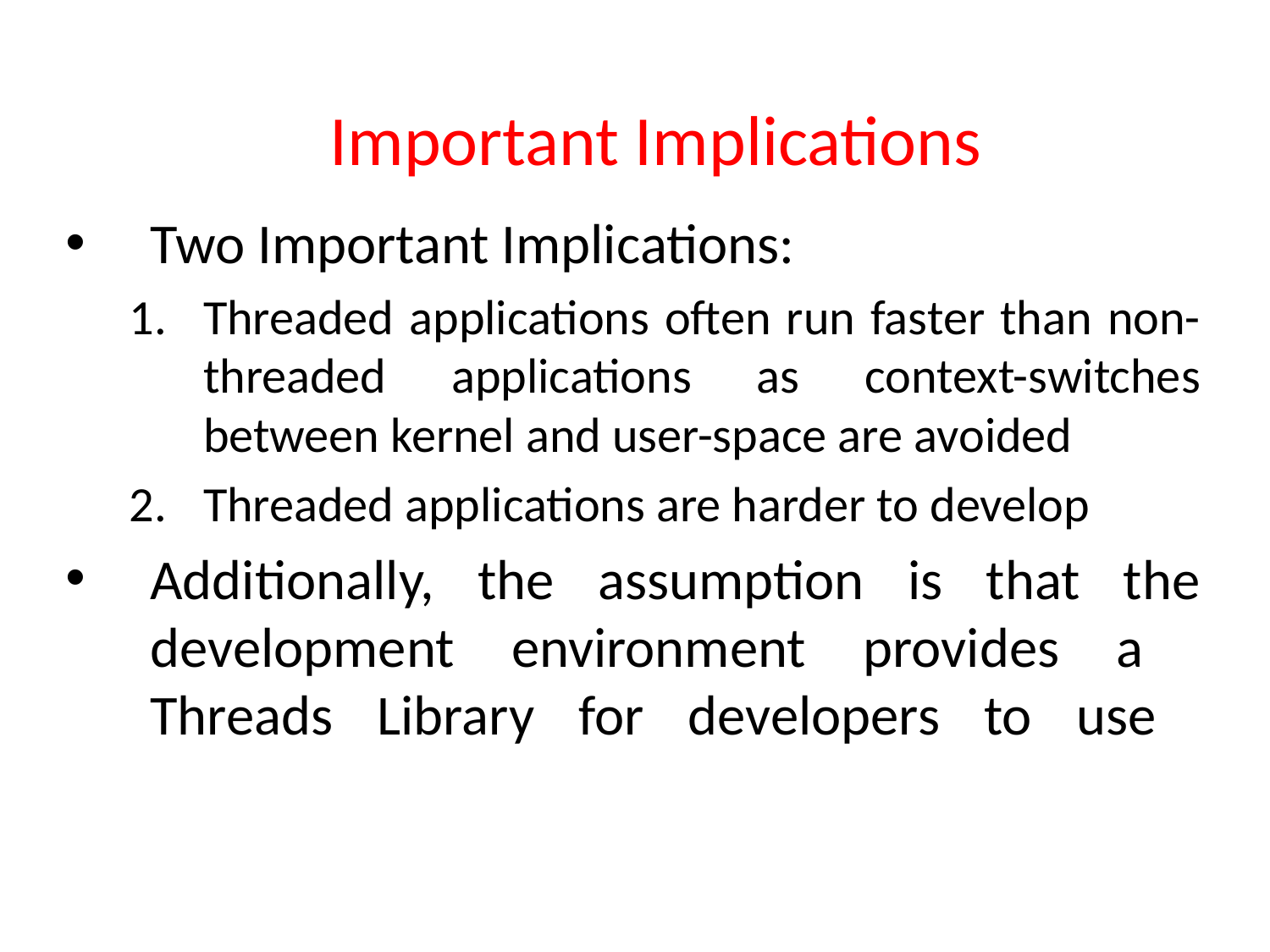

# Important Implications
Two Important Implications:
Threaded applications often run faster than non-threaded applications as context-switches between kernel and user-space are avoided
Threaded applications are harder to develop
Additionally, the assumption is that the development environment provides a
Threads Library for developers to use